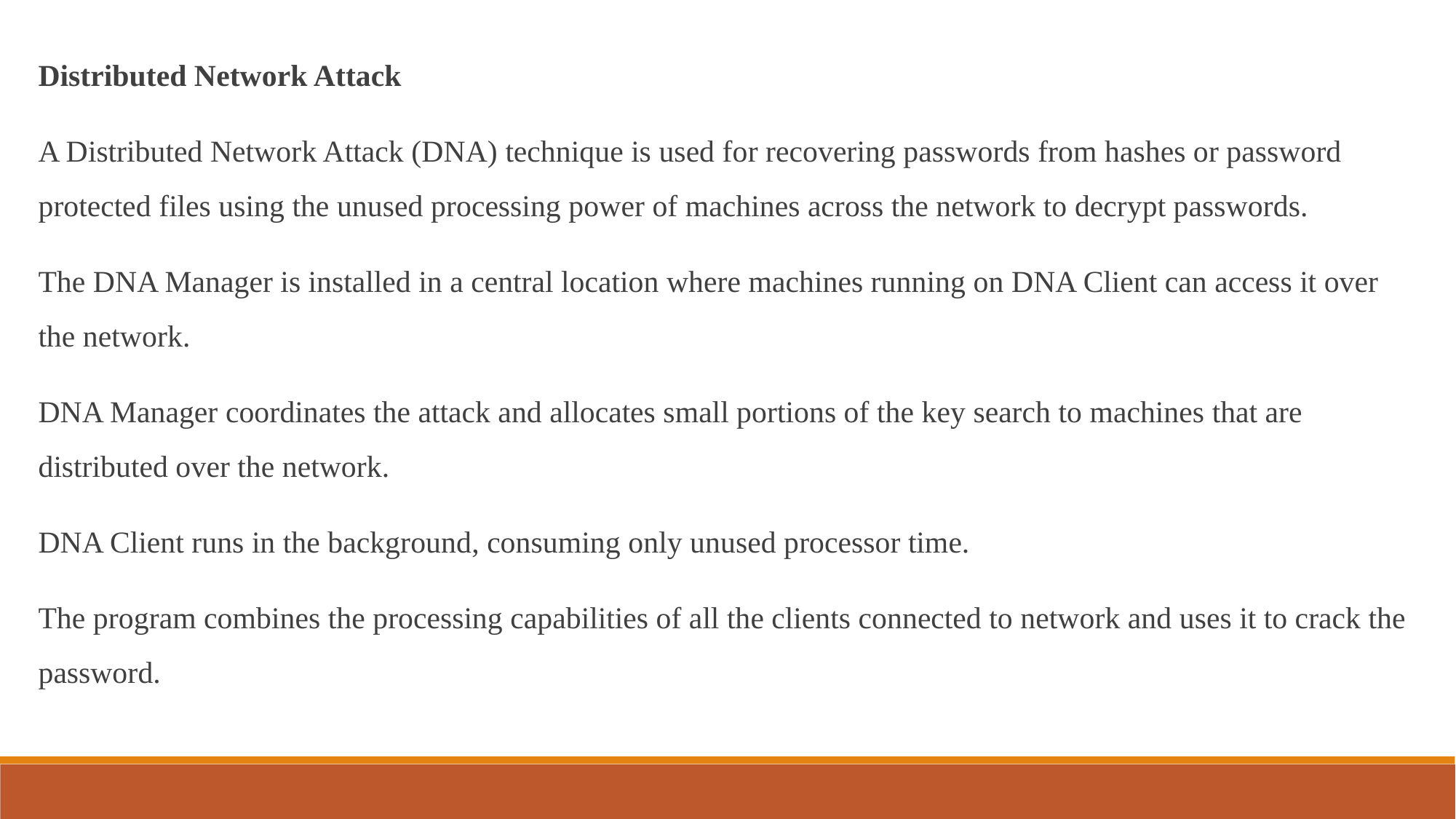

Distributed Network Attack
A Distributed Network Attack (DNA) technique is used for recovering passwords from hashes or password protected files using the unused processing power of machines across the network to decrypt passwords.
The DNA Manager is installed in a central location where machines running on DNA Client can access it over the network.
DNA Manager coordinates the attack and allocates small portions of the key search to machines that are distributed over the network.
DNA Client runs in the background, consuming only unused processor time.
The program combines the processing capabilities of all the clients connected to network and uses it to crack the password.